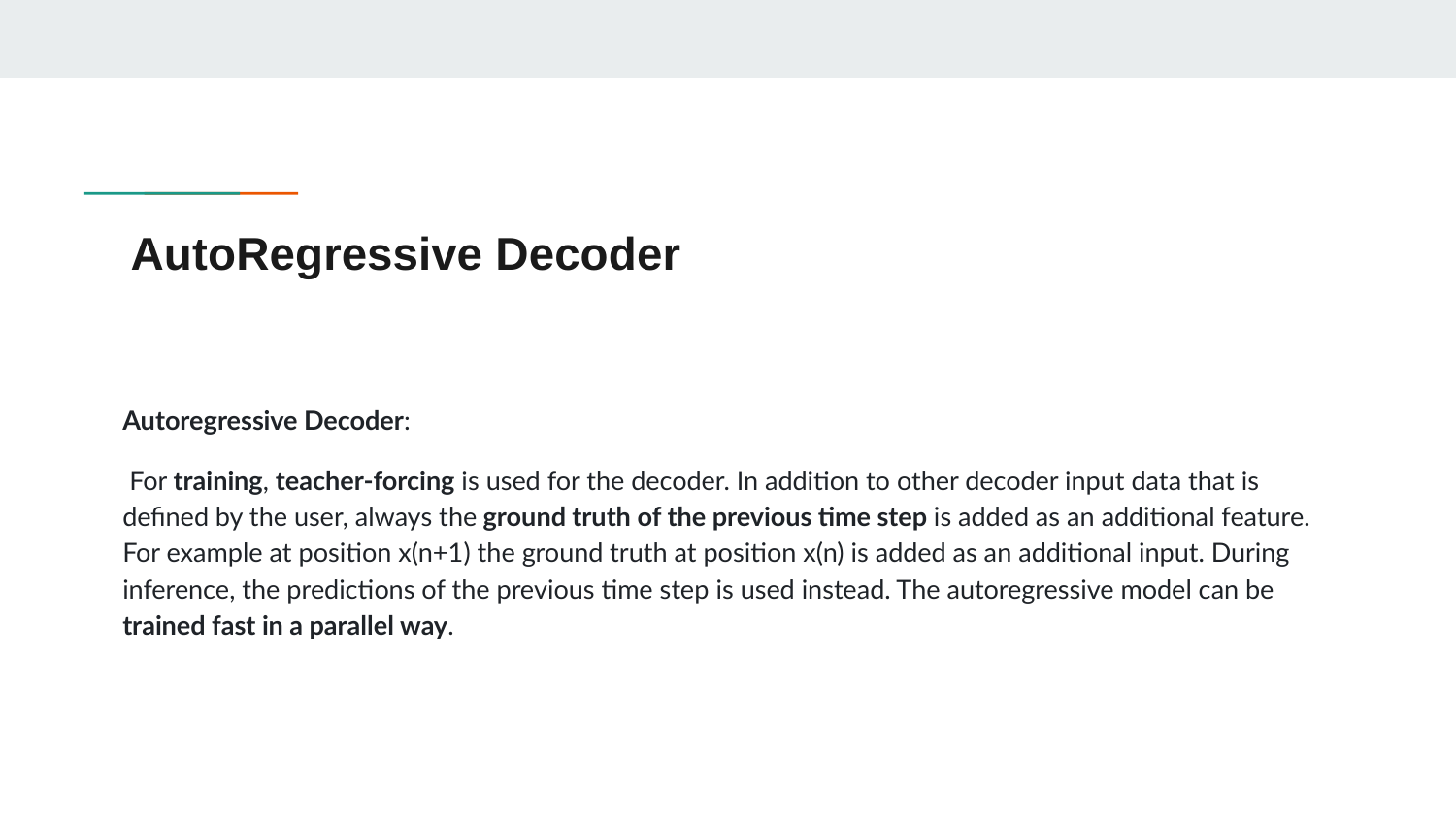

# AutoRegressive Decoder
Autoregressive Decoder:
 For training, teacher-forcing is used for the decoder. In addition to other decoder input data that is defined by the user, always the ground truth of the previous time step is added as an additional feature. For example at position x(n+1) the ground truth at position x(n) is added as an additional input. During inference, the predictions of the previous time step is used instead. The autoregressive model can be trained fast in a parallel way.